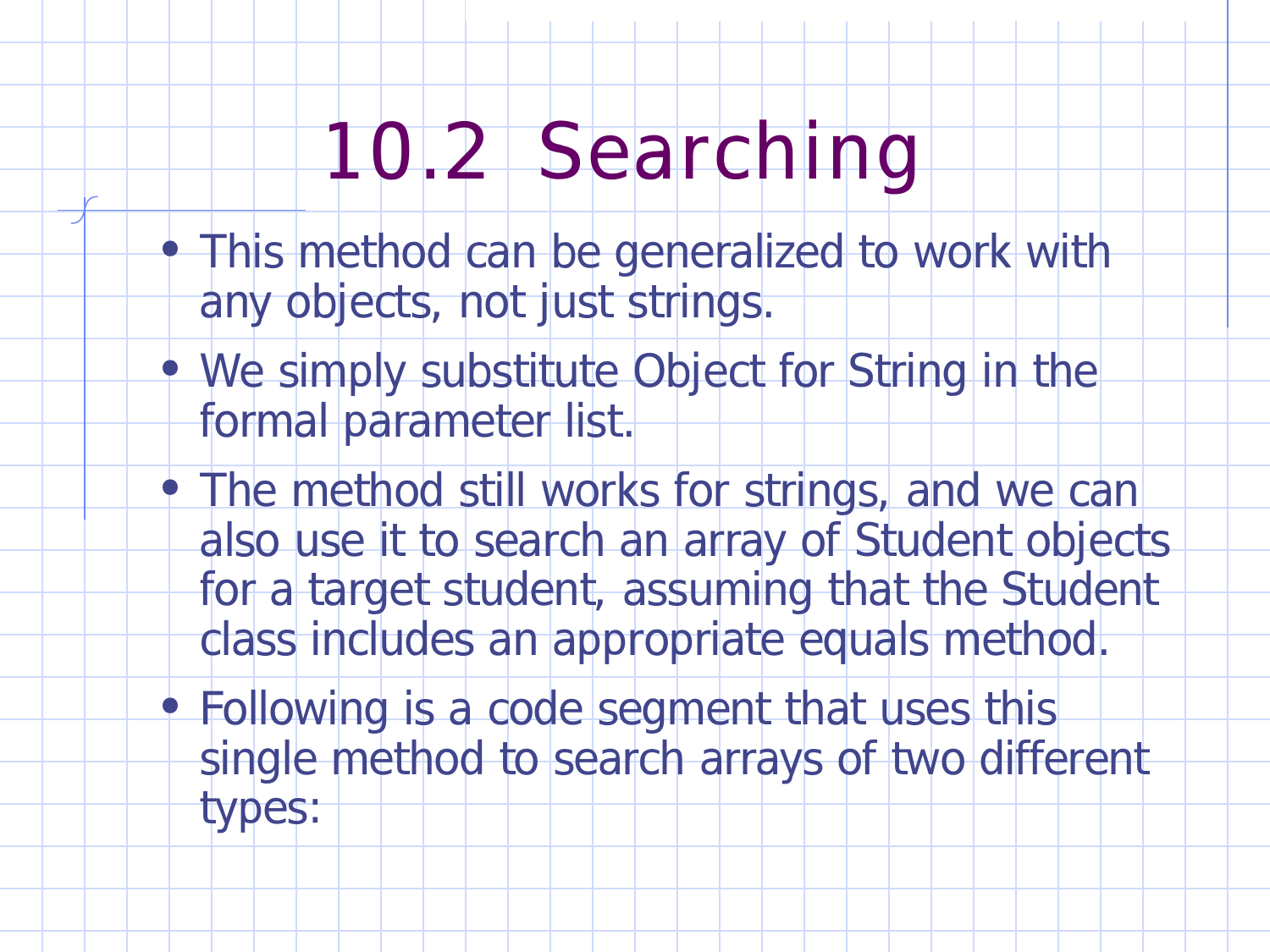

# 10.2  Searching
This method can be generalized to work with any objects, not just strings.

We simply substitute Object for String in the formal parameter list.

The method still works for strings, and we can also use it to search an array of Student objects for a target student, assuming that the Student class includes an appropriate equals method.

Following is a code segment that uses this single method to search arrays of two different types: